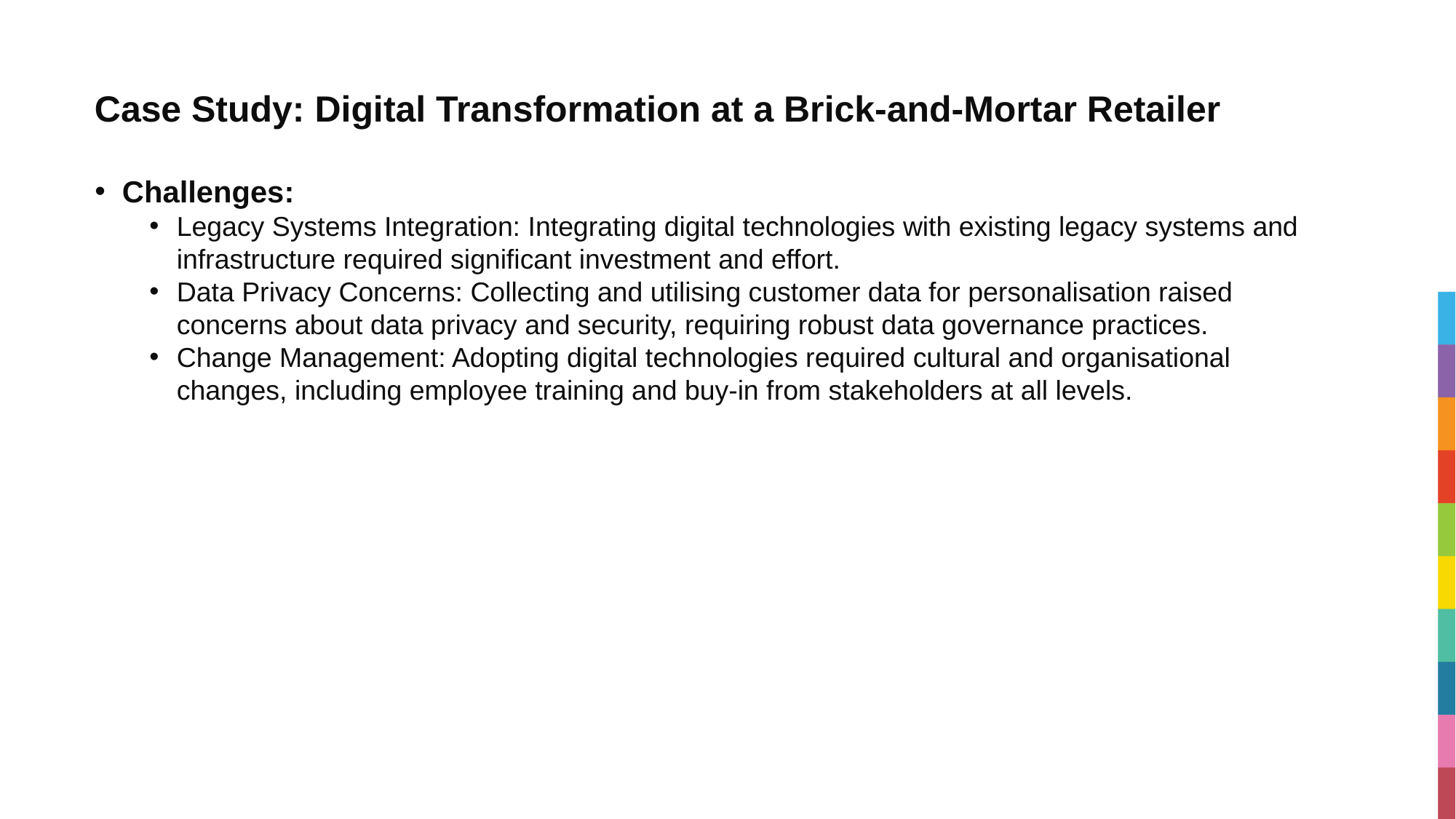

# Case Study: Digital Transformation at a Brick-and-Mortar Retailer
Challenges:
Legacy Systems Integration: Integrating digital technologies with existing legacy systems and infrastructure required significant investment and effort.
Data Privacy Concerns: Collecting and utilising customer data for personalisation raised concerns about data privacy and security, requiring robust data governance practices.
Change Management: Adopting digital technologies required cultural and organisational changes, including employee training and buy-in from stakeholders at all levels.